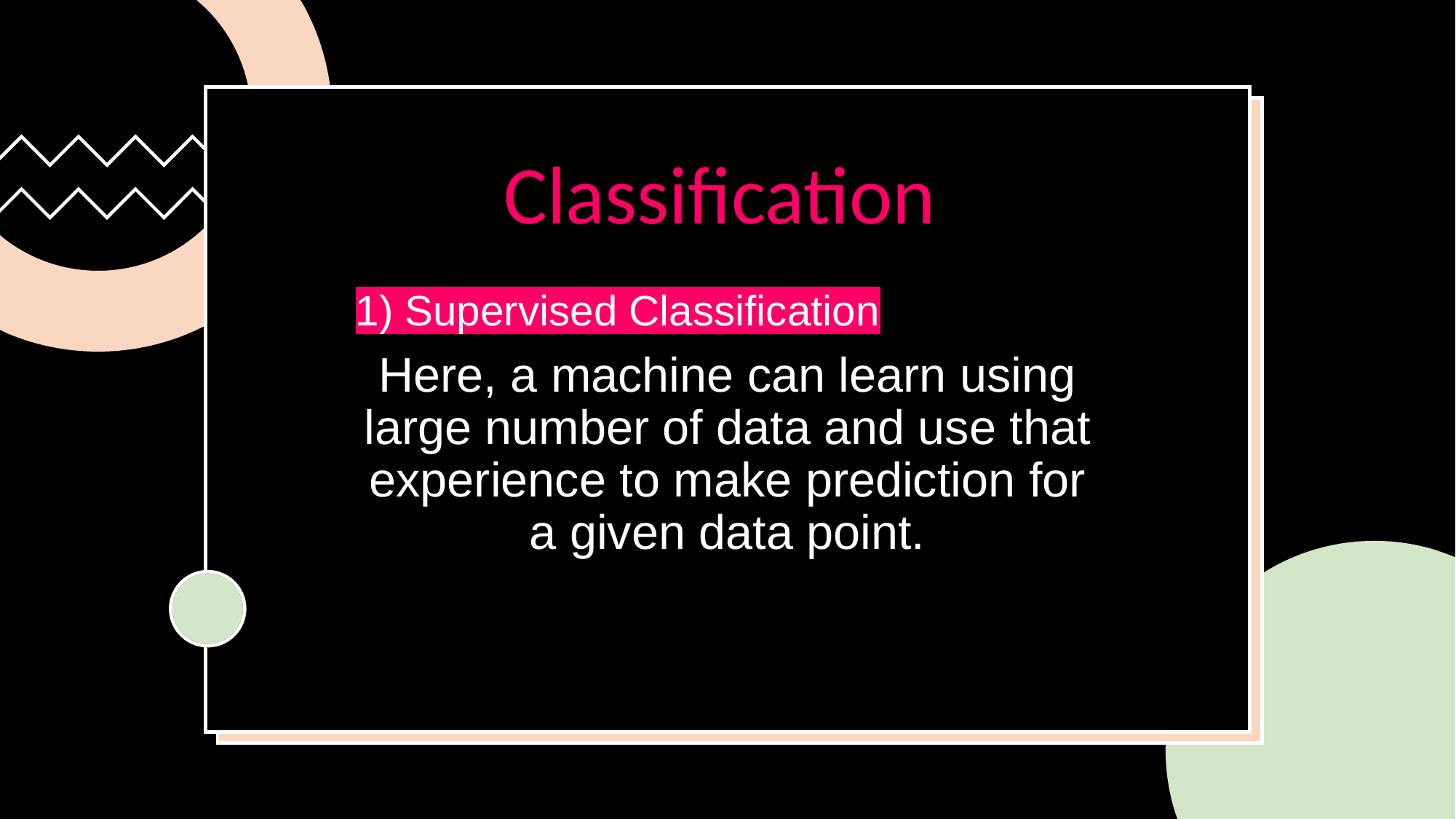

# Classification

1) Supervised Classification
Here, a machine can learn using large number of data and use that experience to make prediction for a given data point.